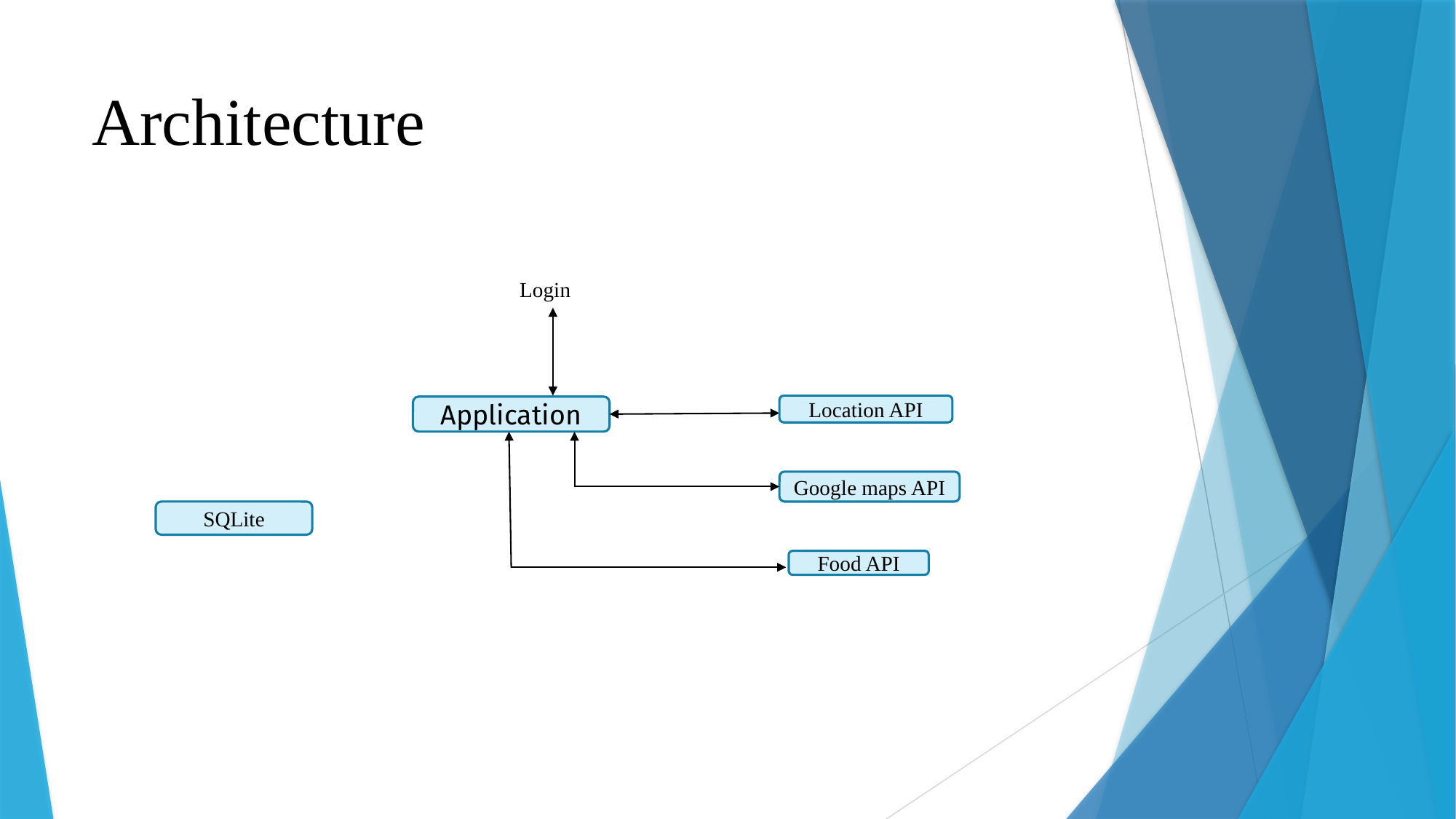

# Architecture

Login
Location API
Application
Google maps API
SQLite
Food API